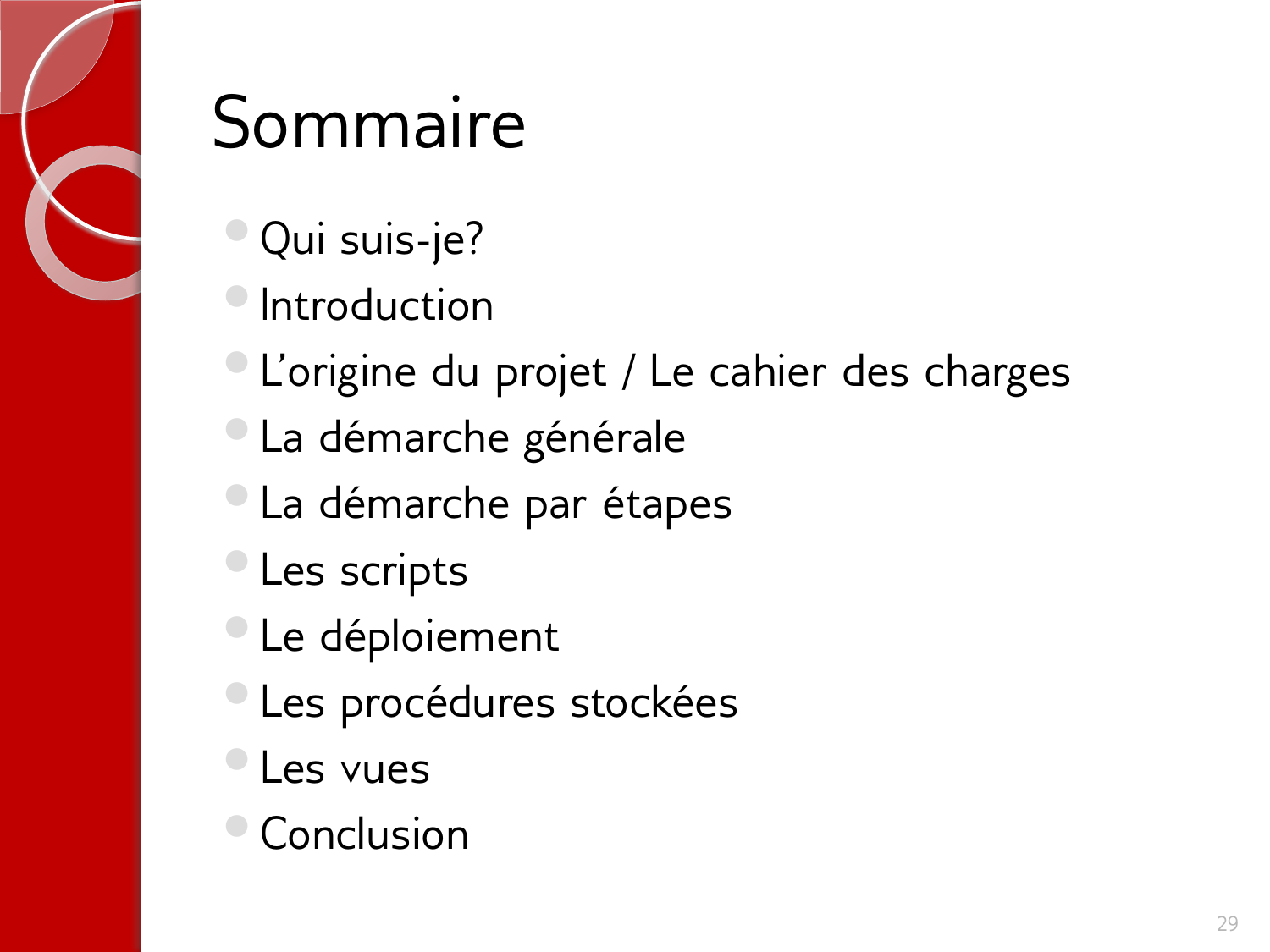

# Sommaire
Qui suis-je?
Introduction
L’origine du projet / Le cahier des charges
La démarche générale
La démarche par étapes
Les scripts
Le déploiement
Les procédures stockées
Les vues
Conclusion
29